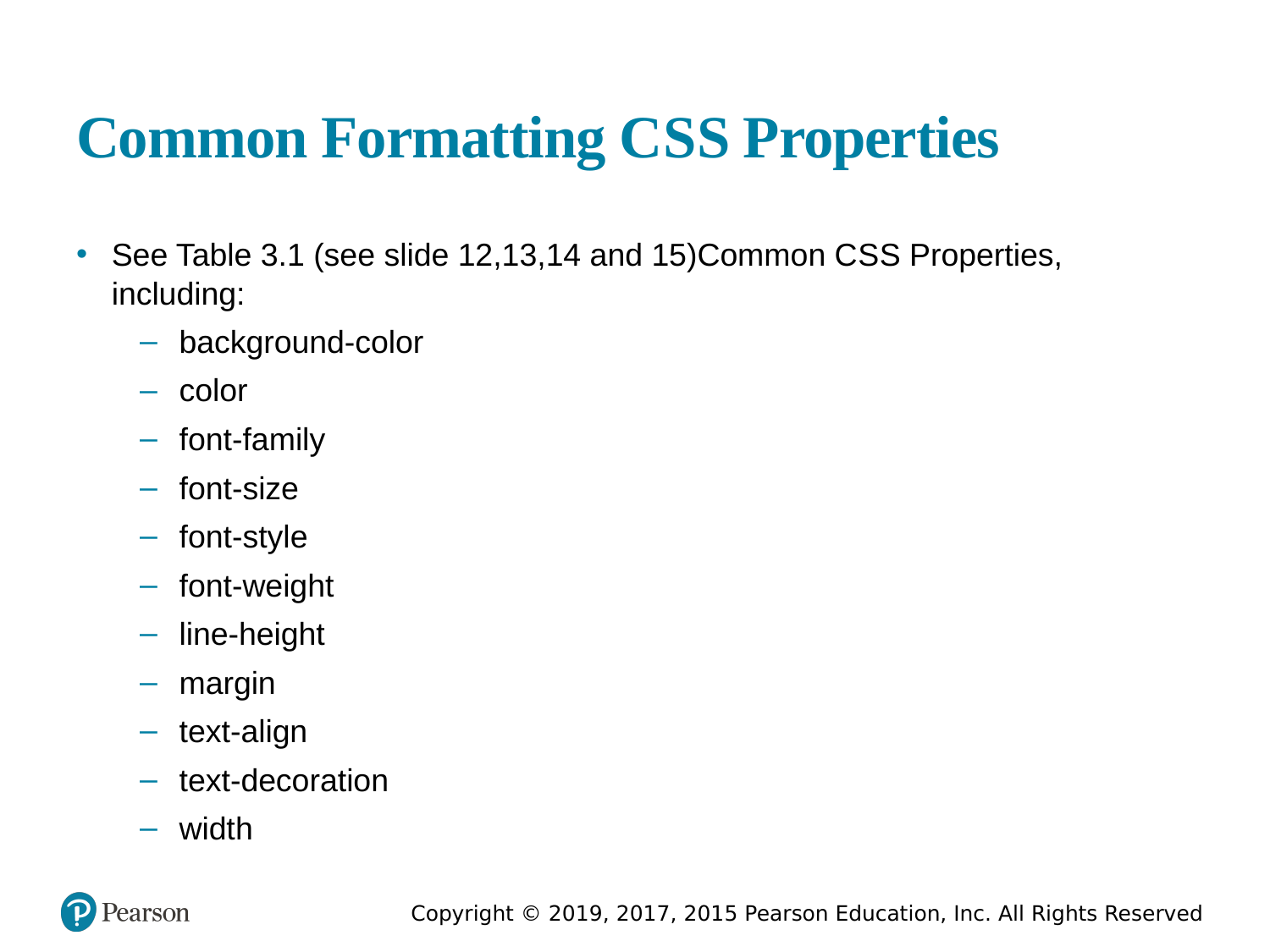

# Common Formatting C S S Properties
See Table 3.1 (see slide 12,13,14 and 15)Common C S S Properties, including:
background-color
color
font-family
font-size
font-style
font-weight
line-height
margin
text-align
text-decoration
width